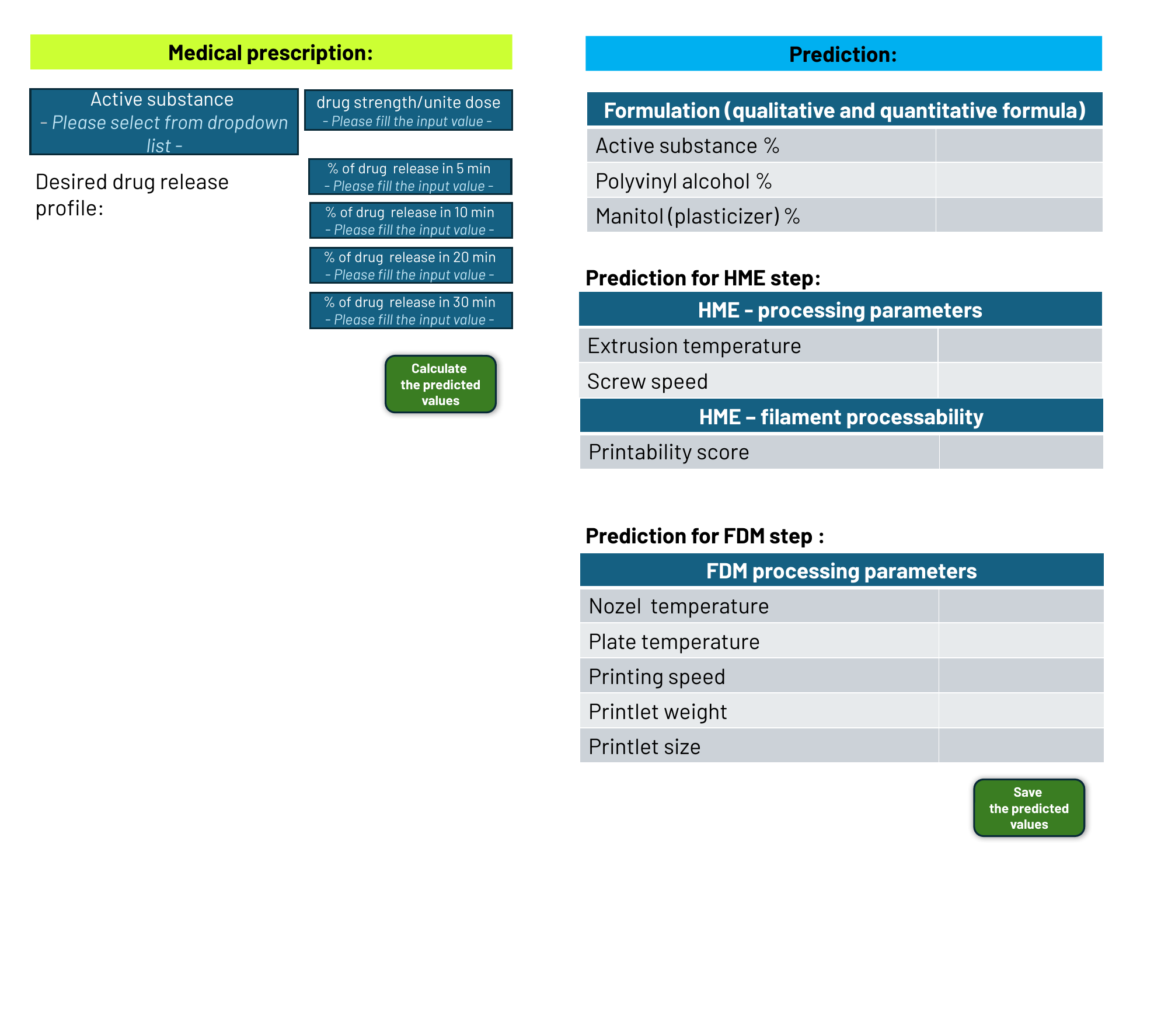

Medical prescription:
Prediction:
Active substance
- Please select from dropdown list -
drug strength/unite dose
- Please fill the input value -
| Formulation (qualitative and quantitative formula) |  |
| --- | --- |
| Active substance % |  |
| Polyvinyl alcohol % |  |
| Manitol (plasticizer) % |  |
% of drug  release in 5 min
- Please fill the input value -
Desired drug release profile:
% of drug  release in 10 min
- Please fill the input value -
% of drug  release in 20 min
- Please fill the input value -
Prediction for HME step:
| HME - processing parameters |  |
| --- | --- |
| Extrusion temperature |  |
| Screw speed |  |
% of drug  release in 30 min
- Please fill the input value -
Calculate
the predicted values
| HME – filament processability |  |
| --- | --- |
| Printability score |  |
Prediction for FDM step :
| FDM processing parameters |  |
| --- | --- |
| Nozel temperature |  |
| Plate temperature |  |
| Printing speed |  |
| Printlet weight |  |
| Printlet size |  |
Save
the predicted values